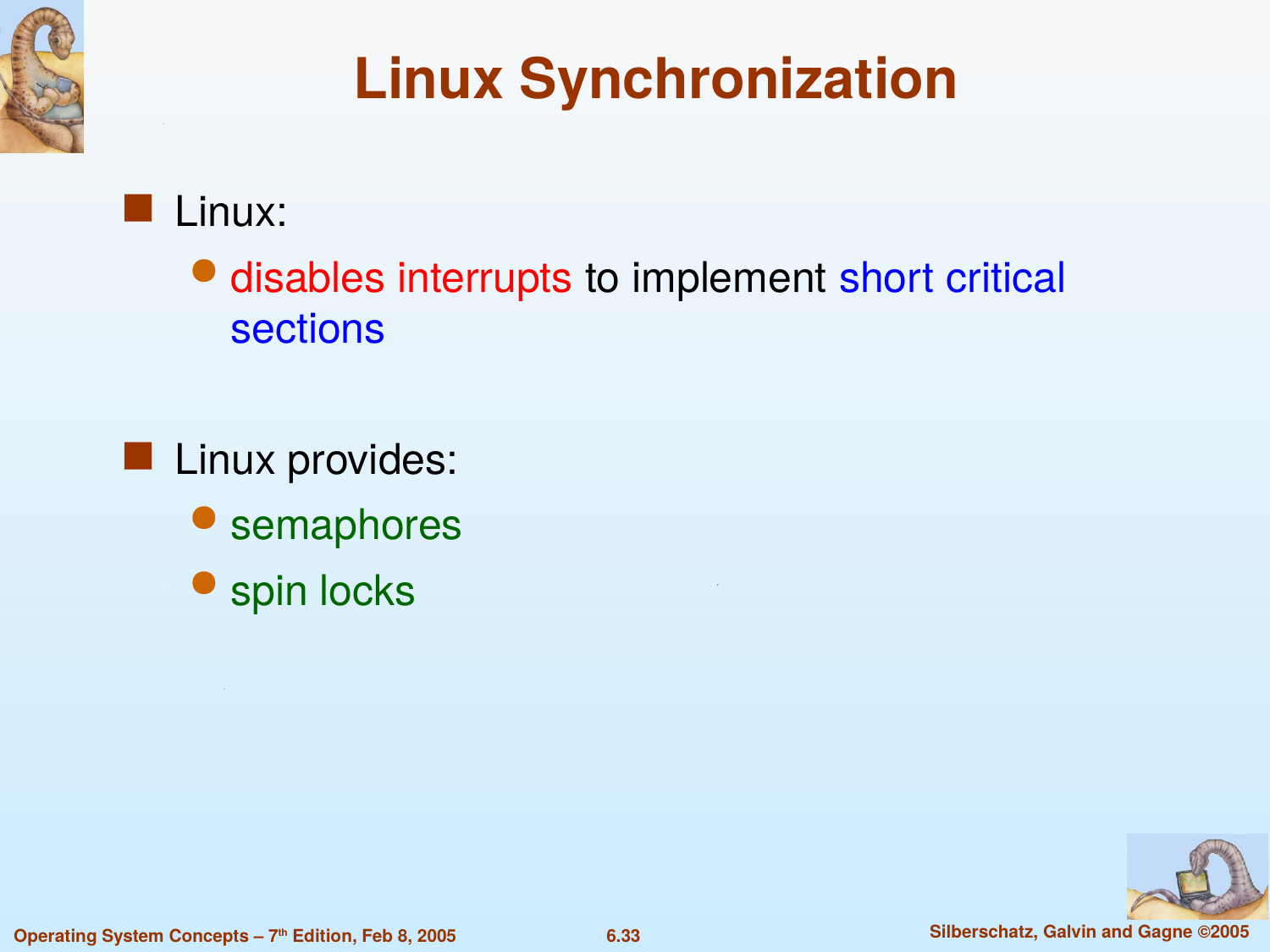

Linux Synchronization
Linux:
disables interrupts to implement short critical sections

Linux provides:
semaphores
spin locks